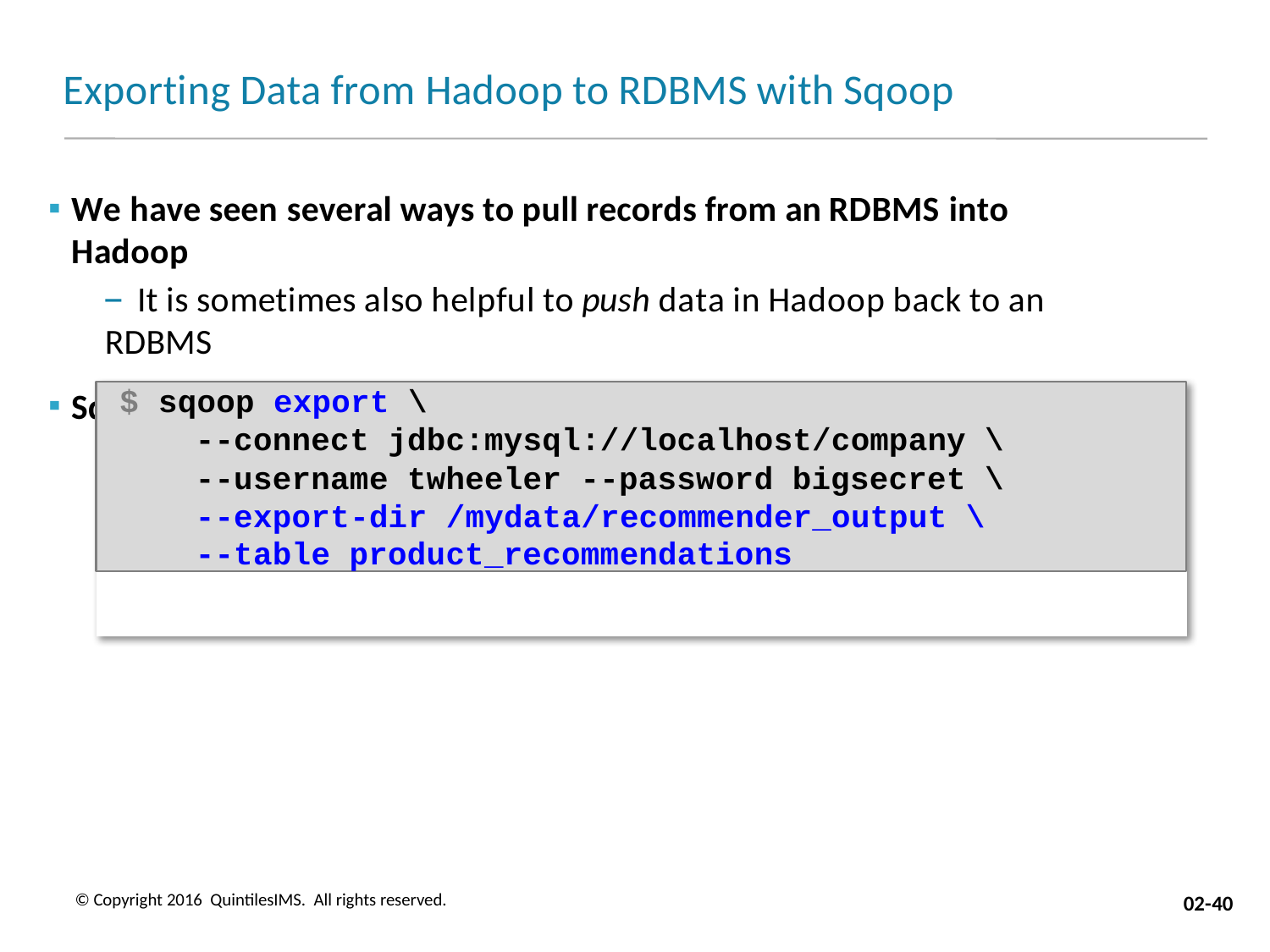

# Exporting Data from Hadoop to RDBMS with Sqoop
We have seen several ways to pull records from an RDBMS into Hadoop
– It is sometimes also helpful to push data in Hadoop back to an RDBMS
Sqoop supports this via export

$ sqoop export \
--connect jdbc:mysql://localhost/company \
--username twheeler --password bigsecret \
--export-dir /mydata/recommender_output \
--table product_recommendations
© Copyright 2016  QuintilesIMS.  All rights reserved.
02-40